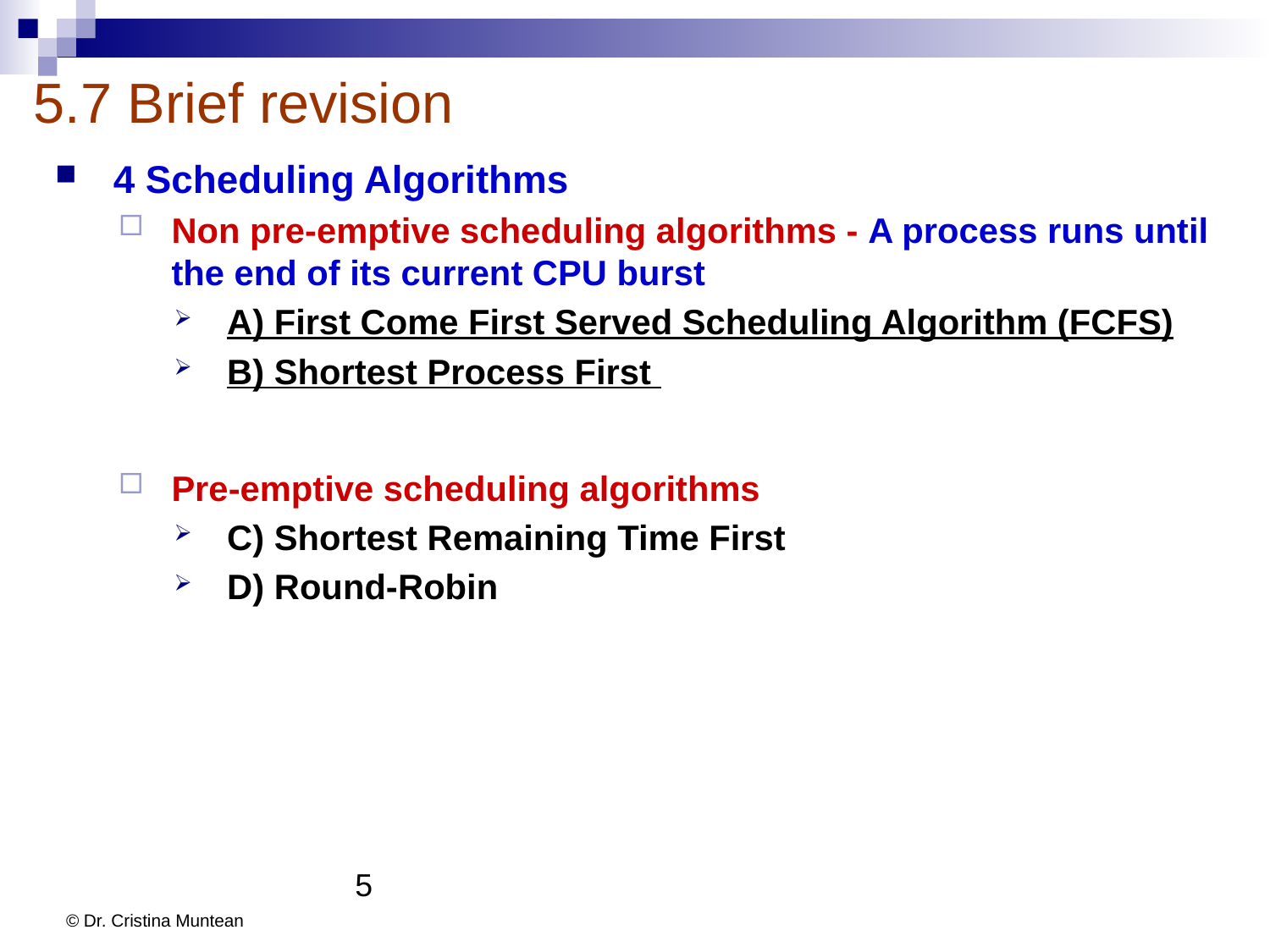

# 5.7 Brief revision
4 Scheduling Algorithms
Non pre-emptive scheduling algorithms - A process runs until the end of its current CPU burst
A) First Come First Served Scheduling Algorithm (FCFS)
B) Shortest Process First

Pre-emptive scheduling algorithms
C) Shortest Remaining Time First
D) Round-Robin

5